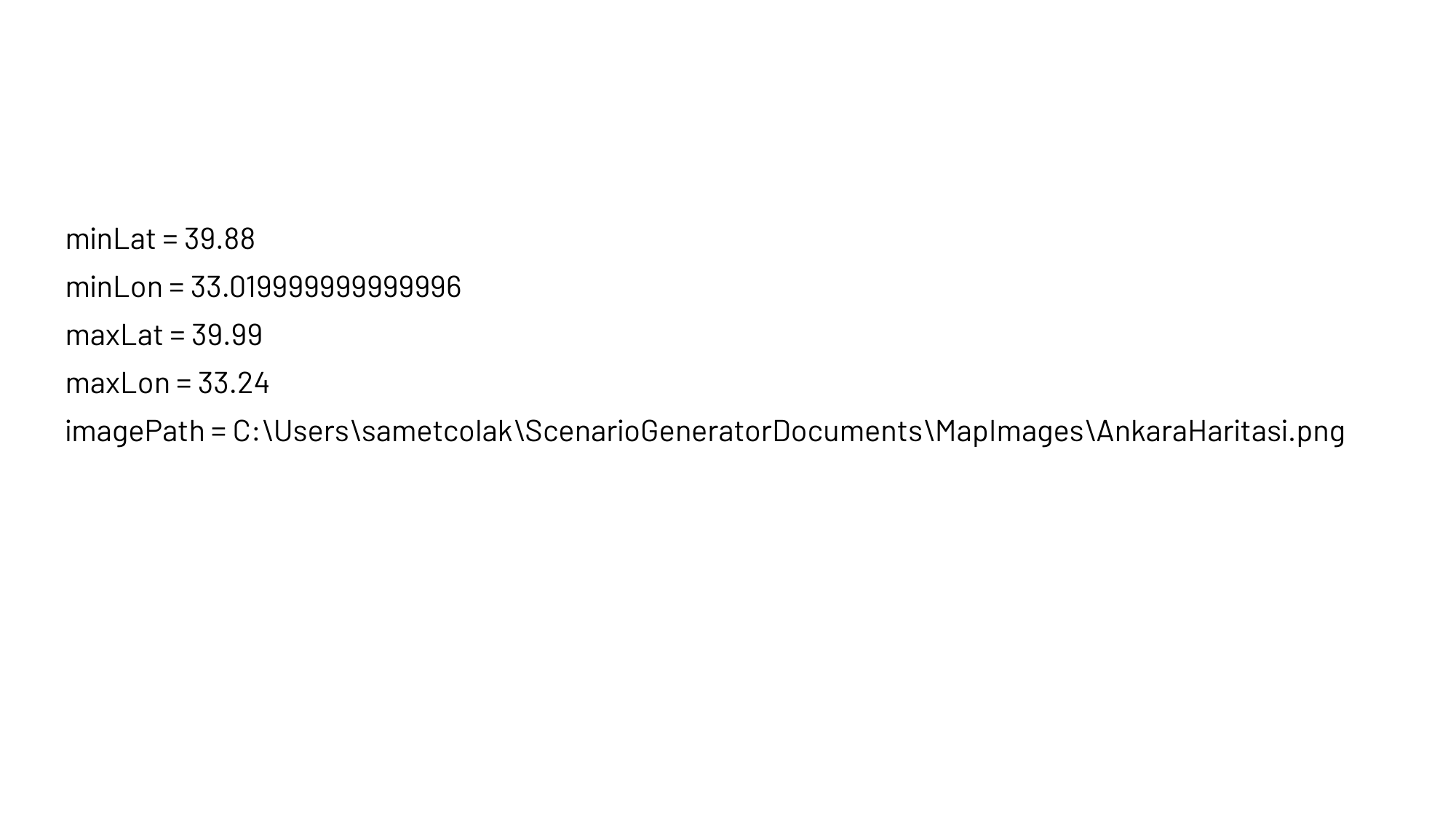

minLat = 39.88
minLon = 33.019999999999996
maxLat = 39.99
maxLon = 33.24
imagePath = C:\Users\sametcolak\ScenarioGeneratorDocuments\MapImages\AnkaraHaritasi.png